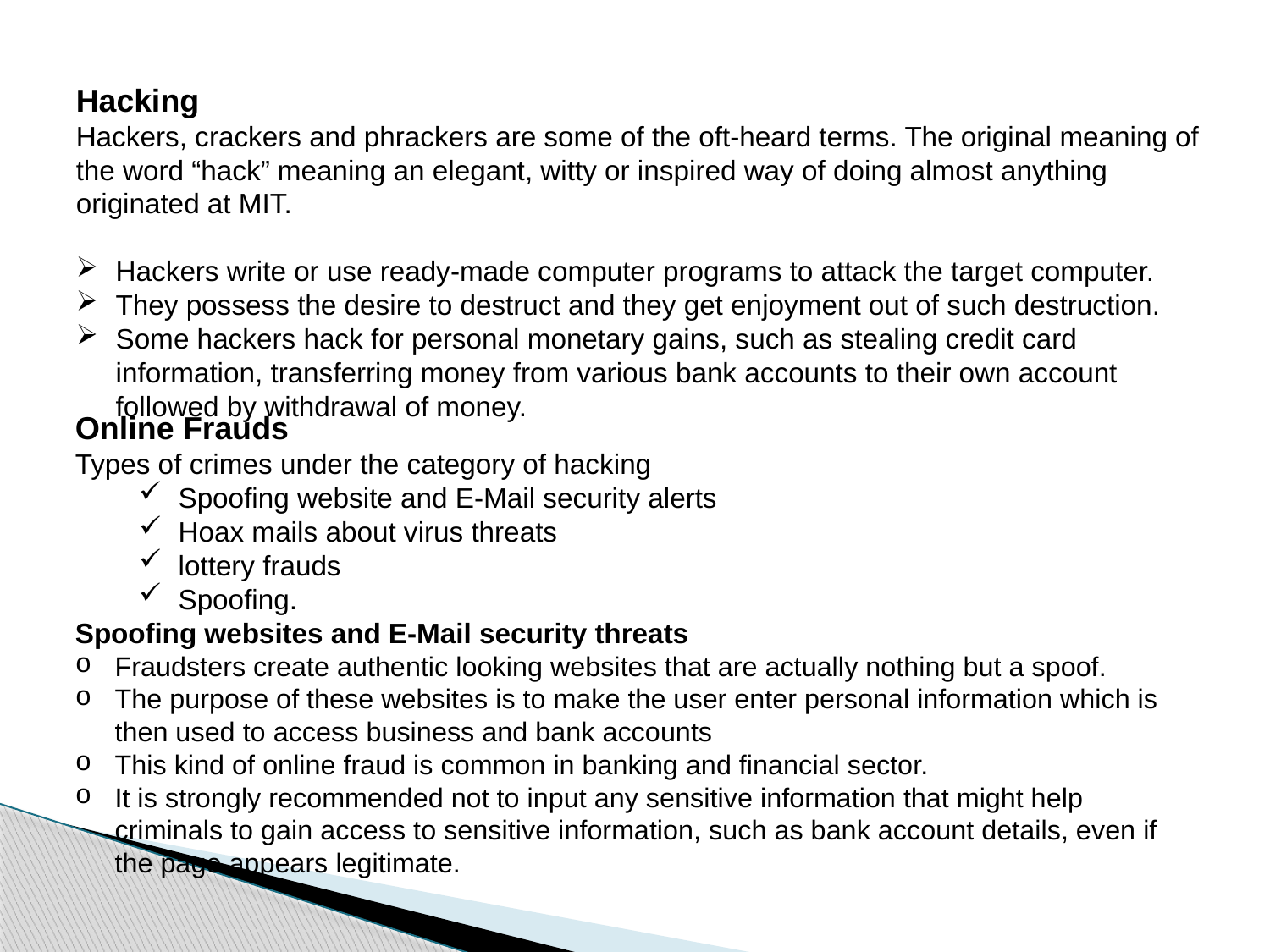

Hacking
Hackers, crackers and phrackers are some of the oft-heard terms. The original meaning of the word “hack” meaning an elegant, witty or inspired way of doing almost anything originated at MIT.

Hackers write or use ready-made computer programs to attack the target computer.
They possess the desire to destruct and they get enjoyment out of such destruction.
Some hackers hack for personal monetary gains, such as stealing credit card information, transferring money from various bank accounts to their own account followed by withdrawal of money.
Online Frauds
Types of crimes under the category of hacking
Spoofing website and E-Mail security alerts
Hoax mails about virus threats
lottery frauds
Spoofing.
Spoofing websites and E-Mail security threats
Fraudsters create authentic looking websites that are actually nothing but a spoof.
The purpose of these websites is to make the user enter personal information which is then used to access business and bank accounts
This kind of online fraud is common in banking and financial sector.
It is strongly recommended not to input any sensitive information that might help criminals to gain access to sensitive information, such as bank account details, even if the page appears legitimate.